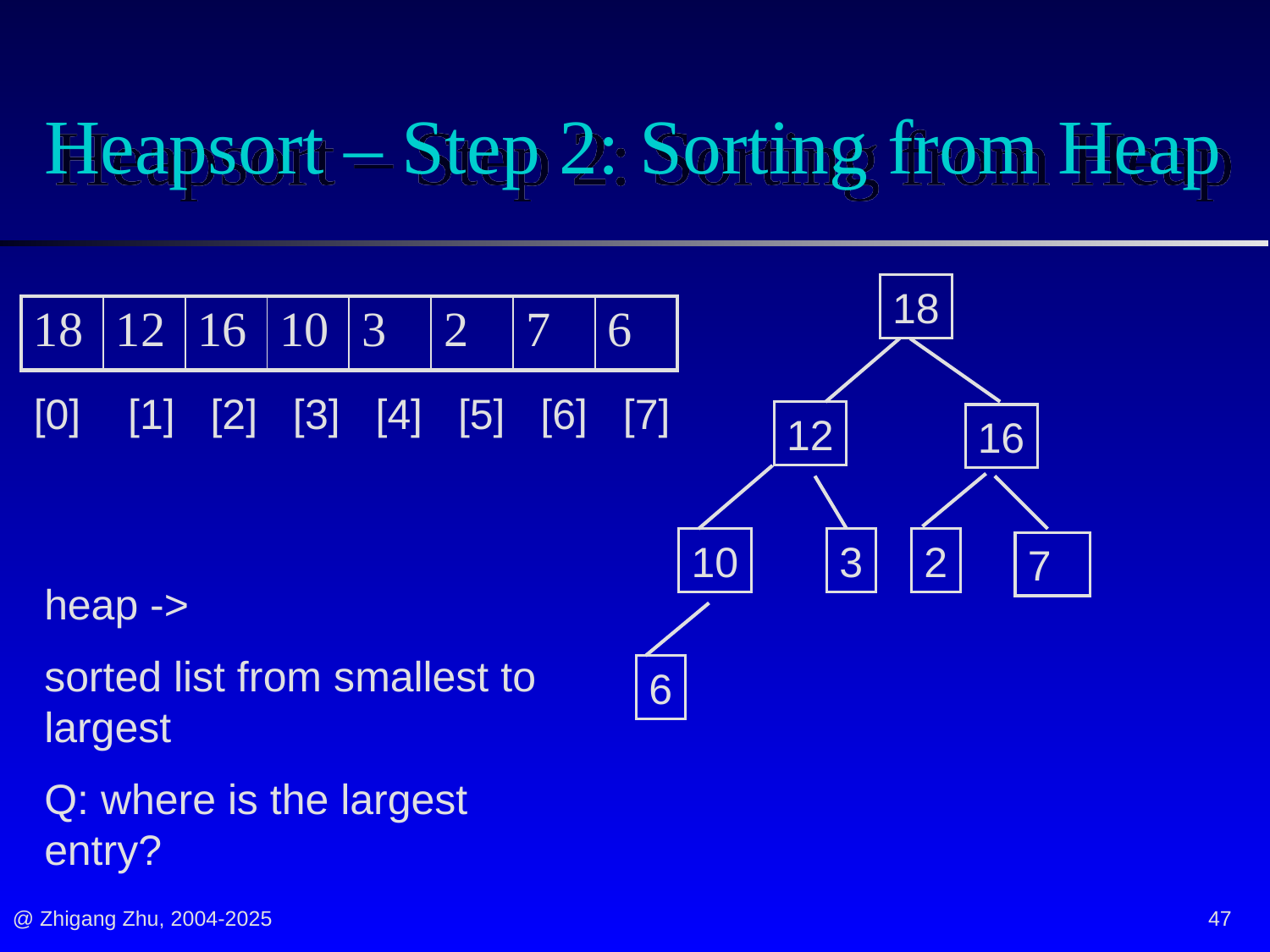

# Heapsort – Step 2: Sorting from Heap
18
| 18 | 12 | 16 | 10 | 3 | 2 | 7 | 6 |
| --- | --- | --- | --- | --- | --- | --- | --- |

[0]    [1]   [2]   [3]   [4]   [5]   [6]   [7]
12
16

10
3
2
7
heap ->
sorted list from smallest to largest
Q: where is the largest entry?

6